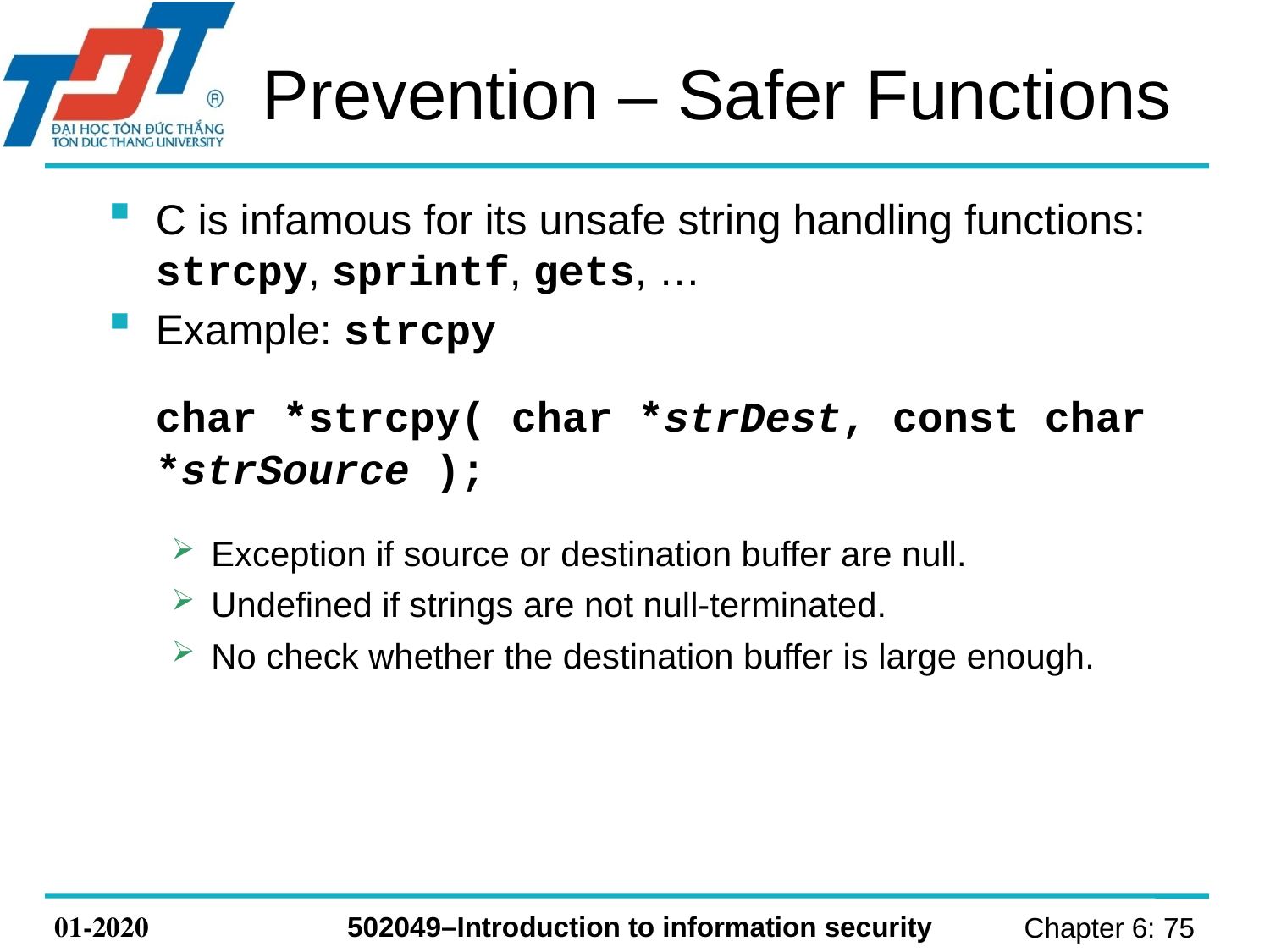

# Prevention – Safer Functions
C is infamous for its unsafe string handling functions: strcpy, sprintf, gets, …
Example: strcpy

	char *strcpy( char *strDest, const char *strSource );

Exception if source or destination buffer are null.
Undefined if strings are not null-terminated.
No check whether the destination buffer is large enough.